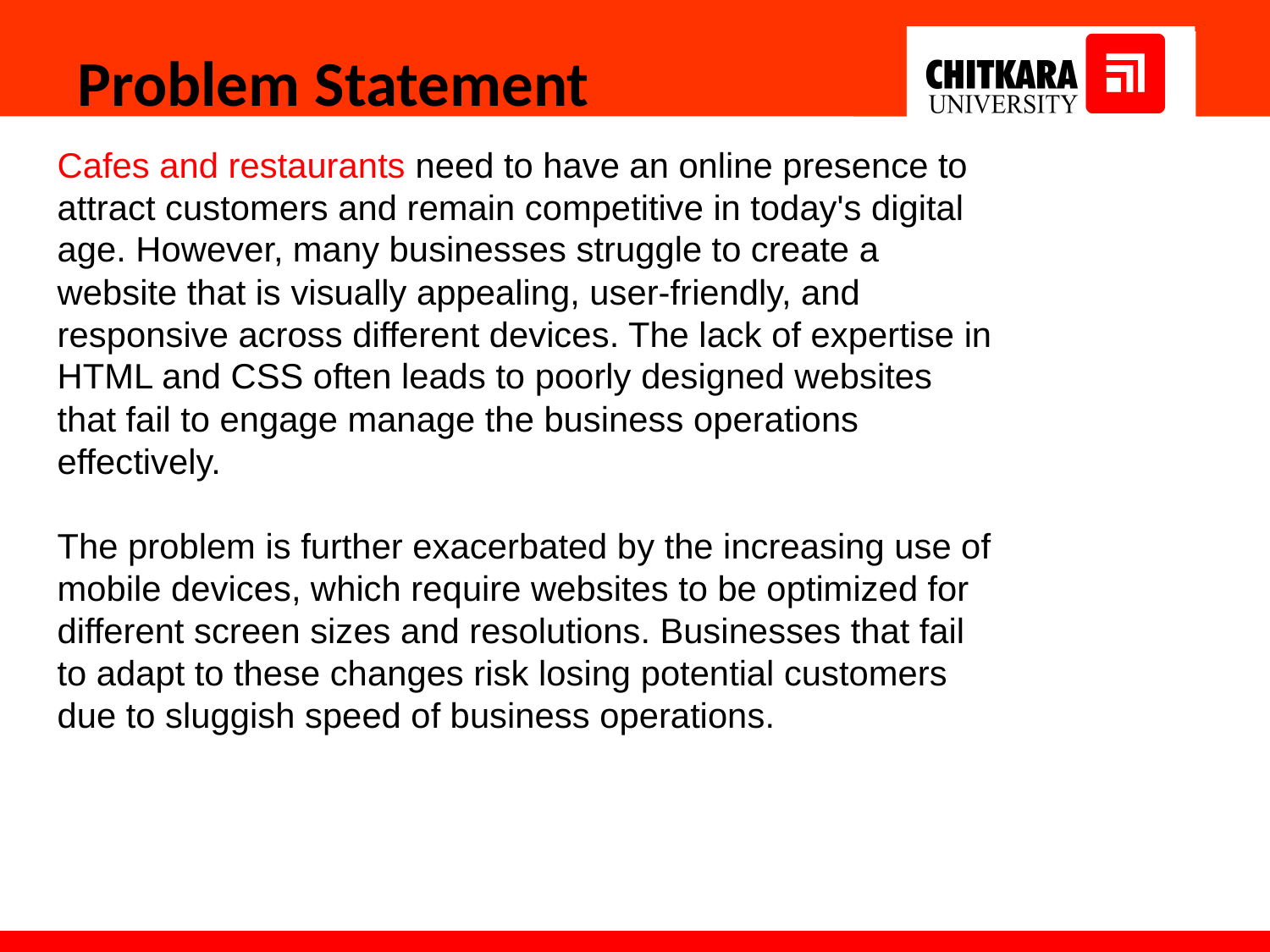

Problem Statement
Cafes and restaurants need to have an online presence to attract customers and remain competitive in today's digital age. However, many businesses struggle to create a website that is visually appealing, user-friendly, and responsive across different devices. The lack of expertise in HTML and CSS often leads to poorly designed websites that fail to engage manage the business operations effectively.

The problem is further exacerbated by the increasing use of mobile devices, which require websites to be optimized for different screen sizes and resolutions. Businesses that fail to adapt to these changes risk losing potential customers due to sluggish speed of business operations.